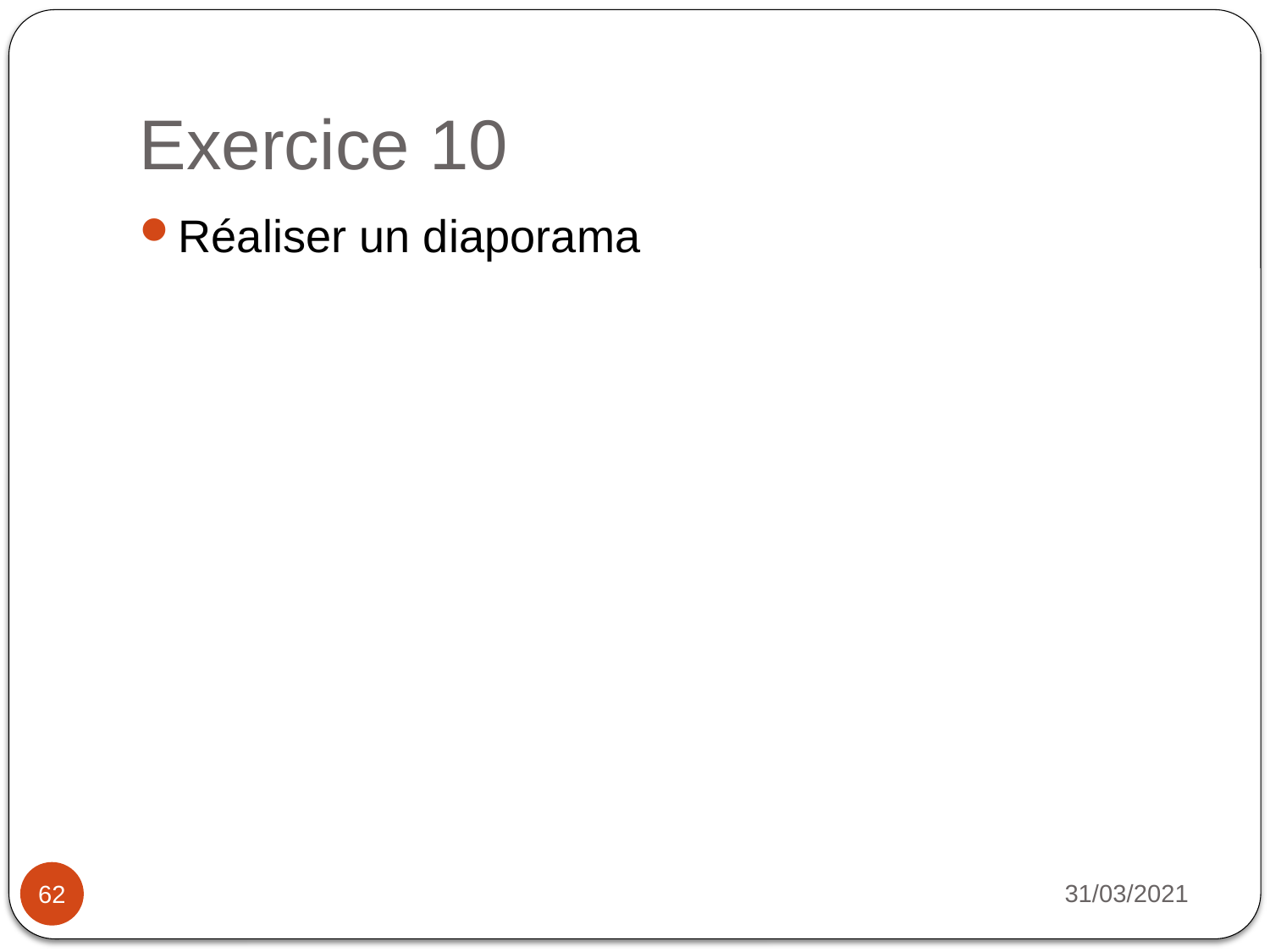

# Exercice 10
Réaliser un diaporama
31/03/2021
62